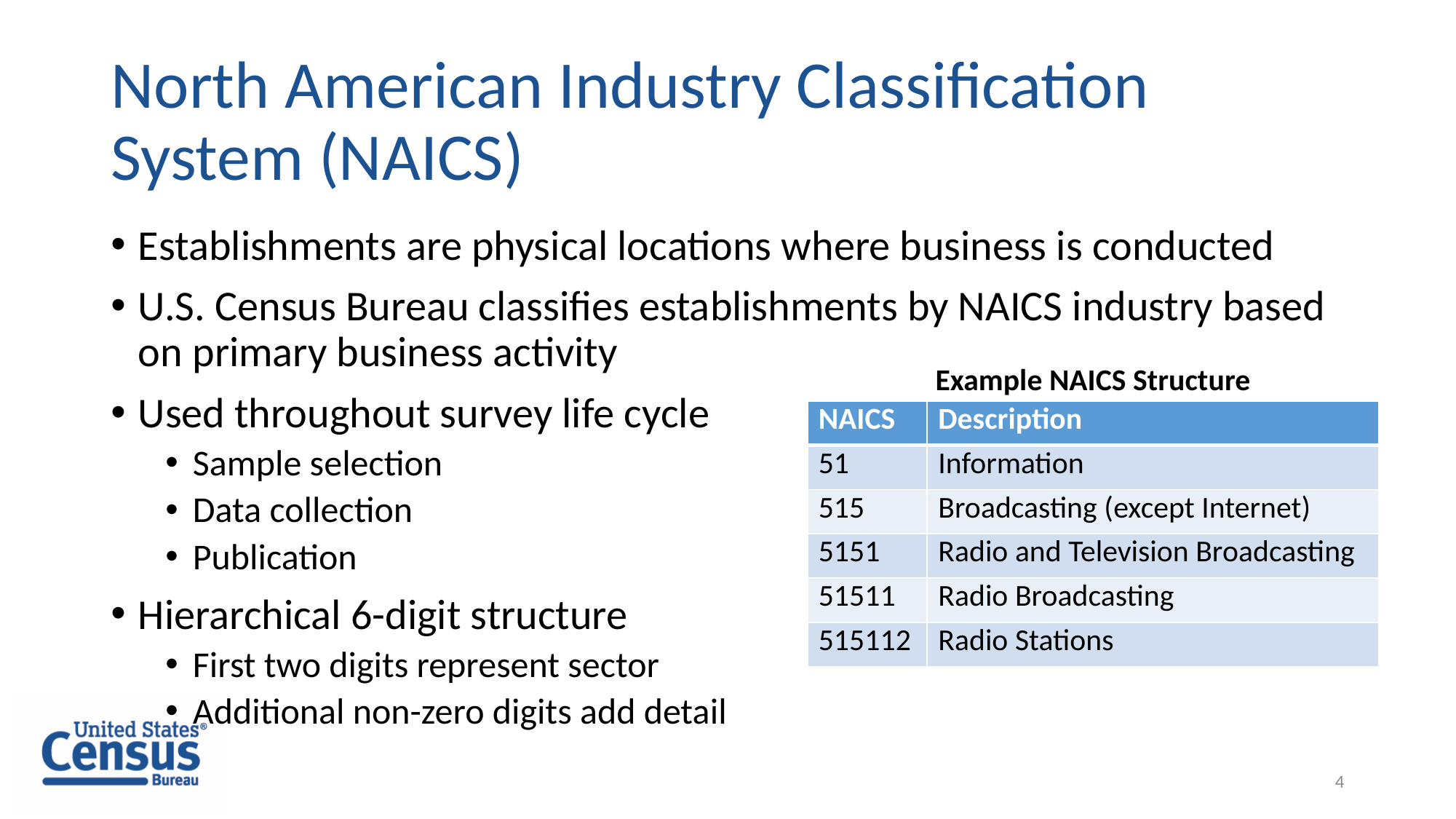

# North American Industry Classification System (NAICS)
Establishments are physical locations where business is conducted
U.S. Census Bureau classifies establishments by NAICS industry based on primary business activity
Used throughout survey life cycle
Sample selection
Data collection
Publication
Hierarchical 6-digit structure
First two digits represent sector
Additional non-zero digits add detail
Example NAICS Structure
| NAICS | Description |
| --- | --- |
| 51 | Information |
| 515 | Broadcasting (except Internet) |
| 5151 | Radio and Television Broadcasting |
| 51511 | Radio Broadcasting |
| 515112 | Radio Stations |
4